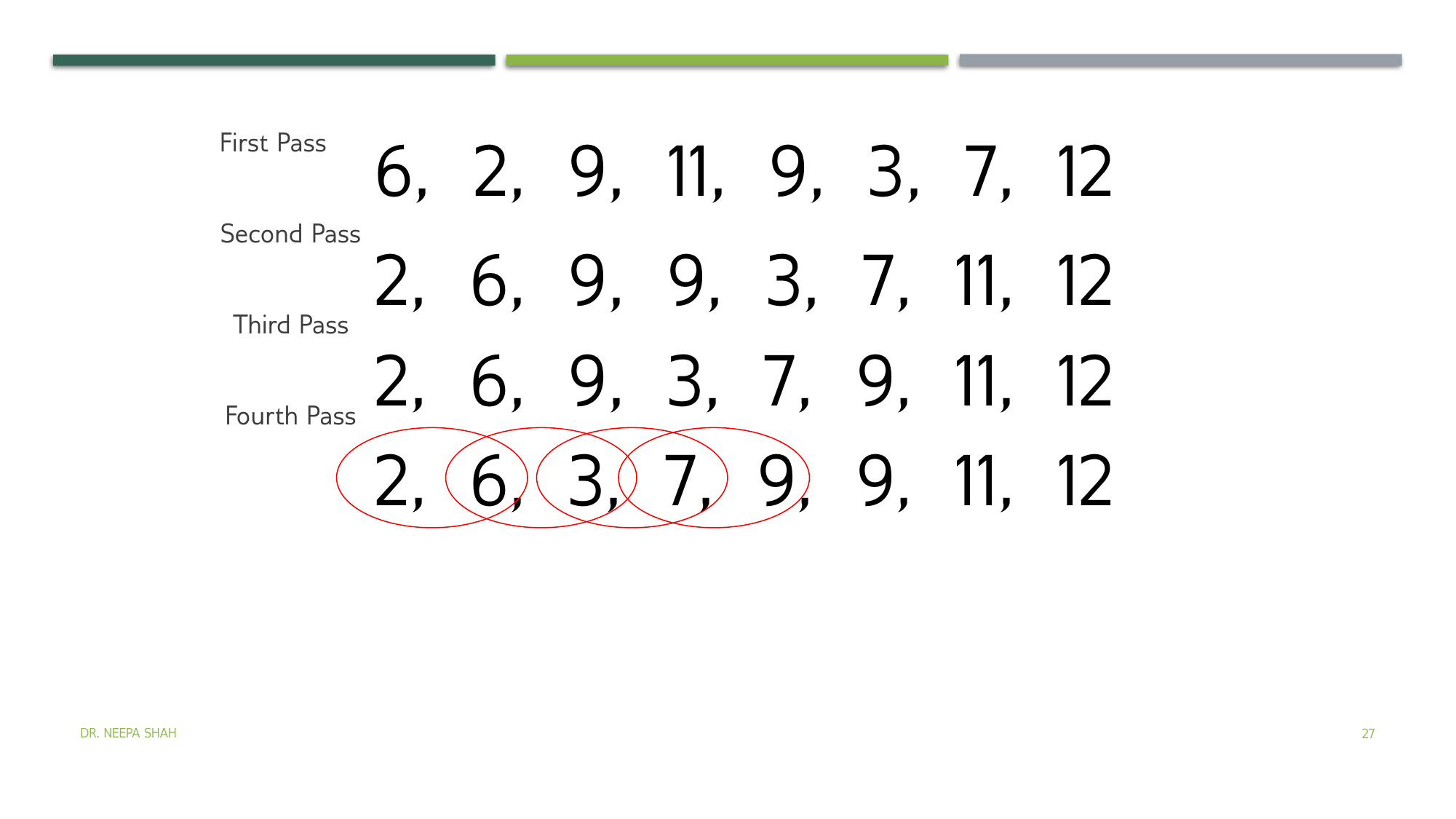

Bubble Sort Example Contd.
First Pass
6,  2,  9,  11,  9,  3,  7,  12
Second Pass
2,  6,  9,  9,  3,  7,  11,  12
Third Pass
2,  6,  9,  3,  7,  9,  11,  12
Fourth Pass

2,  6,  9,  3,  7,  9,  11,  12
2,  6,  3,  9,  7,  9,  11,  12
2,  6,  3,  7,  9,  9,  11,  12
Dr. Neepa Shah
27